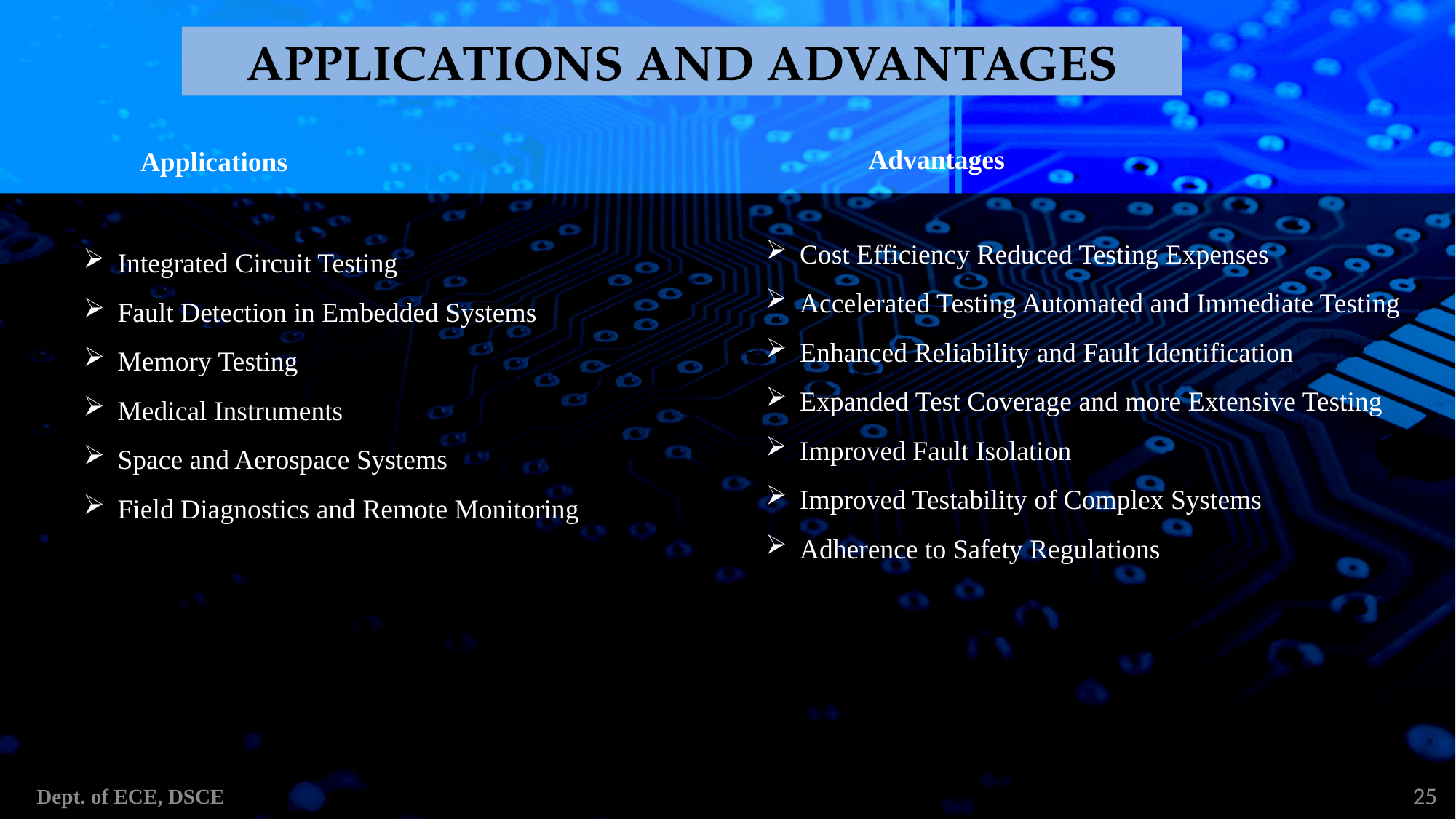

APPLICATIONS AND ADVANTAGES
Advantages
Applications
Cost Efficiency Reduced Testing Expenses
Accelerated Testing Automated and Immediate Testing
Enhanced Reliability and Fault Identification
Expanded Test Coverage and more Extensive Testing
Improved Fault Isolation
Improved Testability of Complex Systems
Adherence to Safety Regulations

Integrated Circuit Testing
Fault Detection in Embedded Systems
Memory Testing
Medical Instruments
Space and Aerospace Systems
Field Diagnostics and Remote Monitoring

25
Dept. of ECE, DSCE